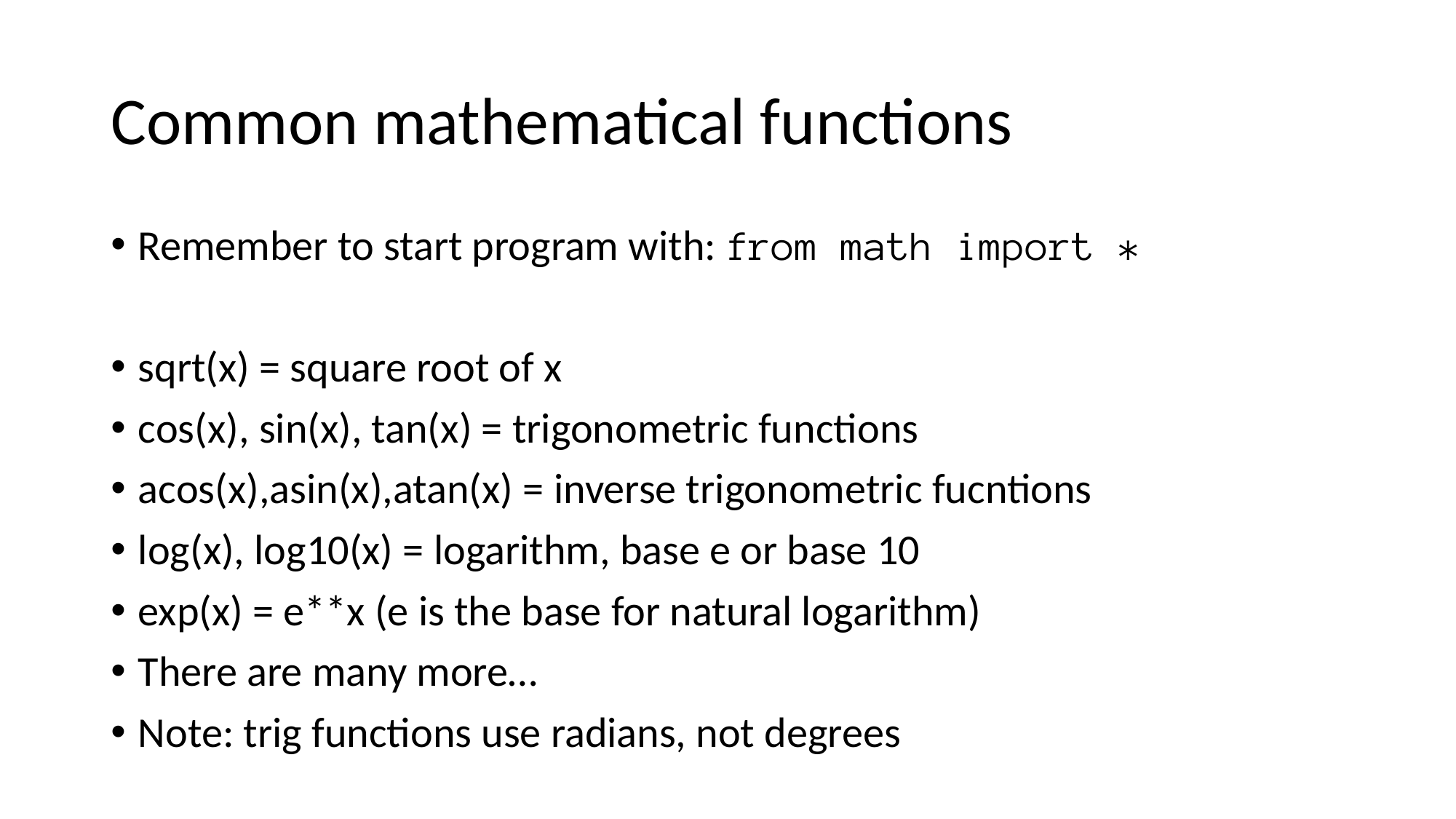

# Common mathematical functions
Remember to start program with: from math import *

sqrt(x) = square root of x
cos(x), sin(x), tan(x) = trigonometric functions
acos(x),asin(x),atan(x) = inverse trigonometric fucntions
log(x), log10(x) = logarithm, base e or base 10
exp(x) = e**x (e is the base for natural logarithm)
There are many more…
Note: trig functions use radians, not degrees